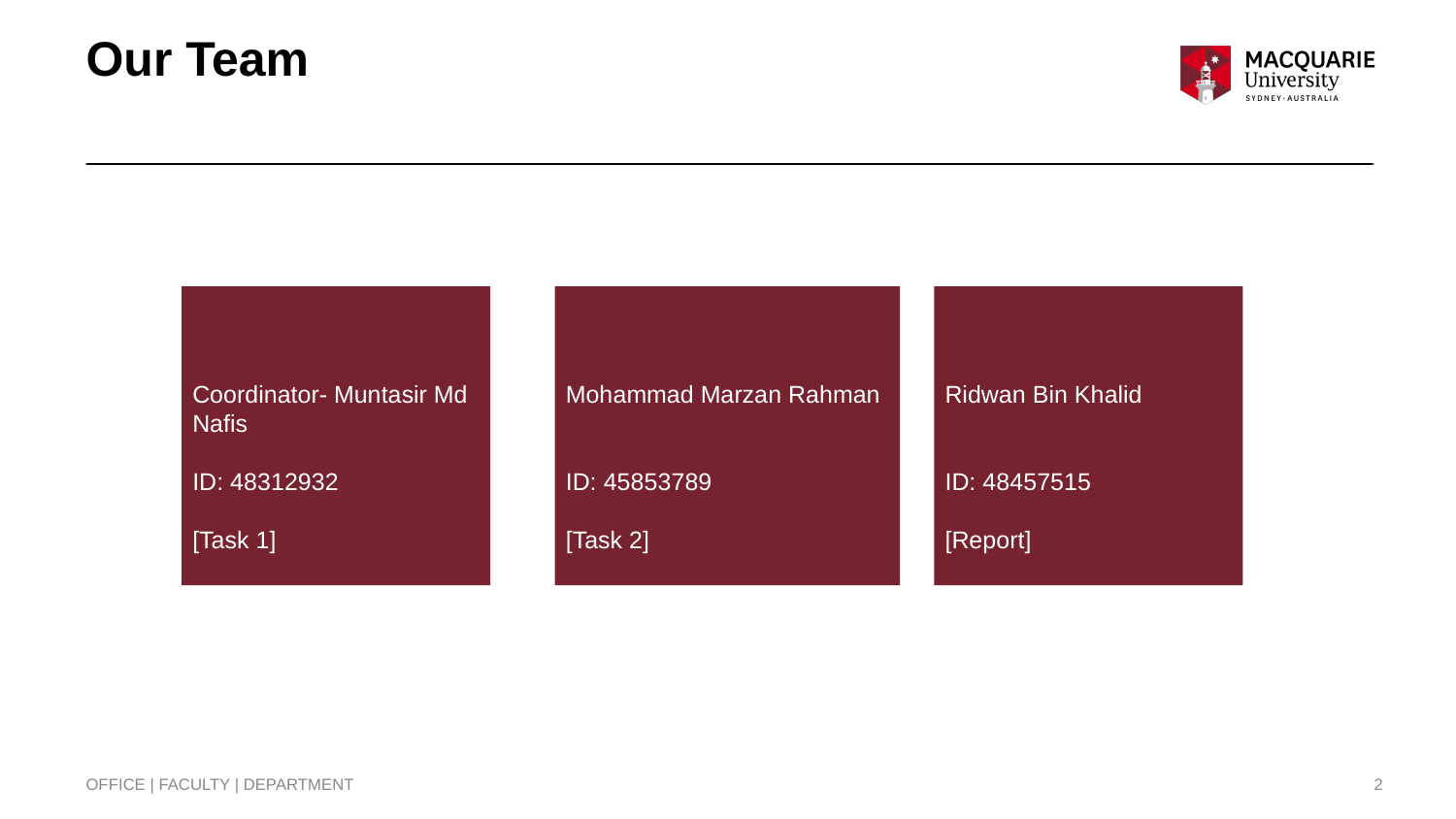

# Our Team

Coordinator- Muntasir Md Nafis

ID: 48312932

[Task 1]

Ridwan Bin Khalid

ID: 48457515

[Report]

Mohammad Marzan Rahman

ID: 45853789

[Task 2]
OFFICE | FACULTY | DEPARTMENT
2